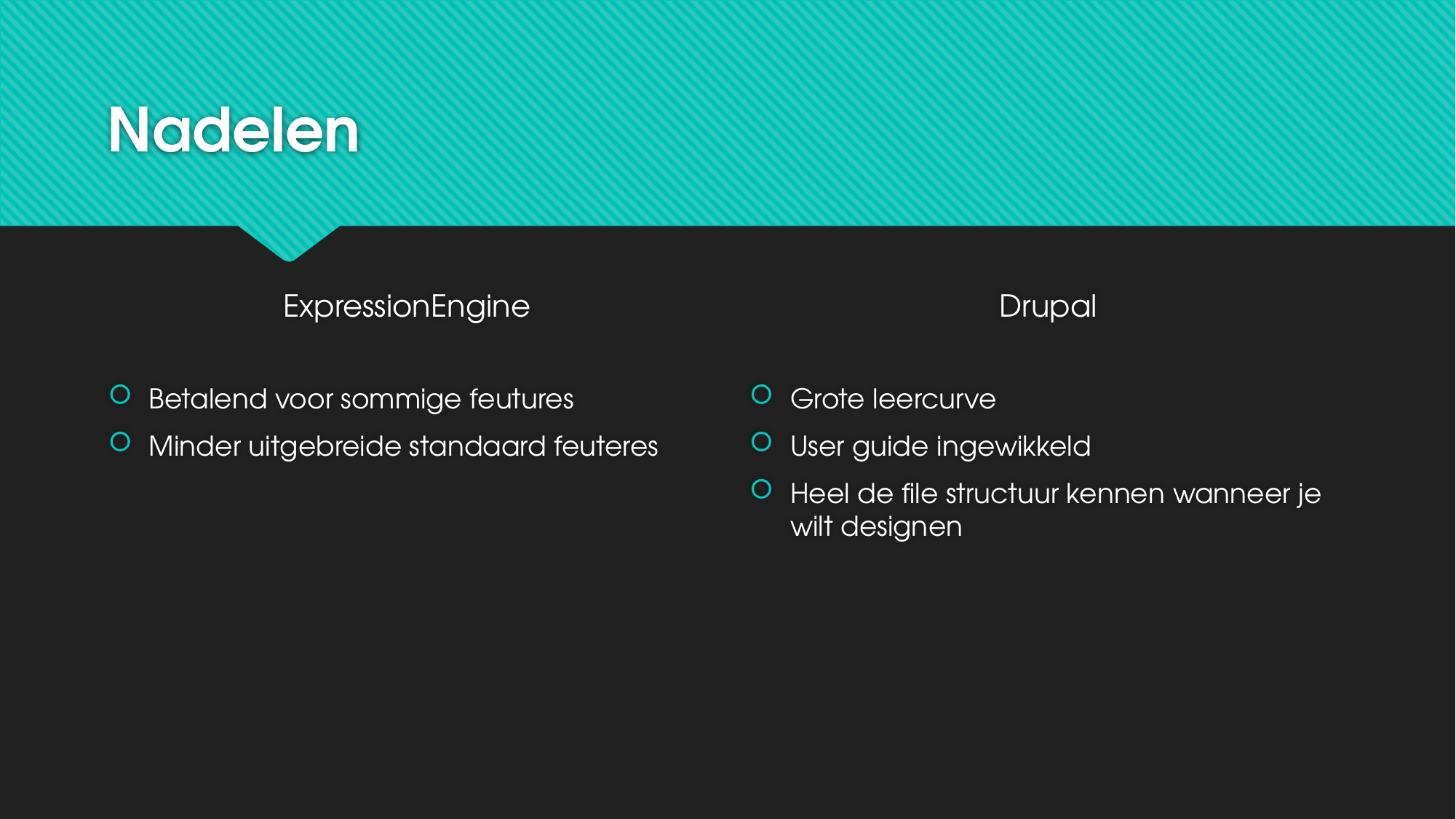

# Nadelen
ExpressionEngine
Drupal

Betalend voor sommige feutures
Minder uitgebreide standaard feuteres

Grote leercurve
User guide ingewikkeld
Heel de file structuur kennen wanneer je wilt designen